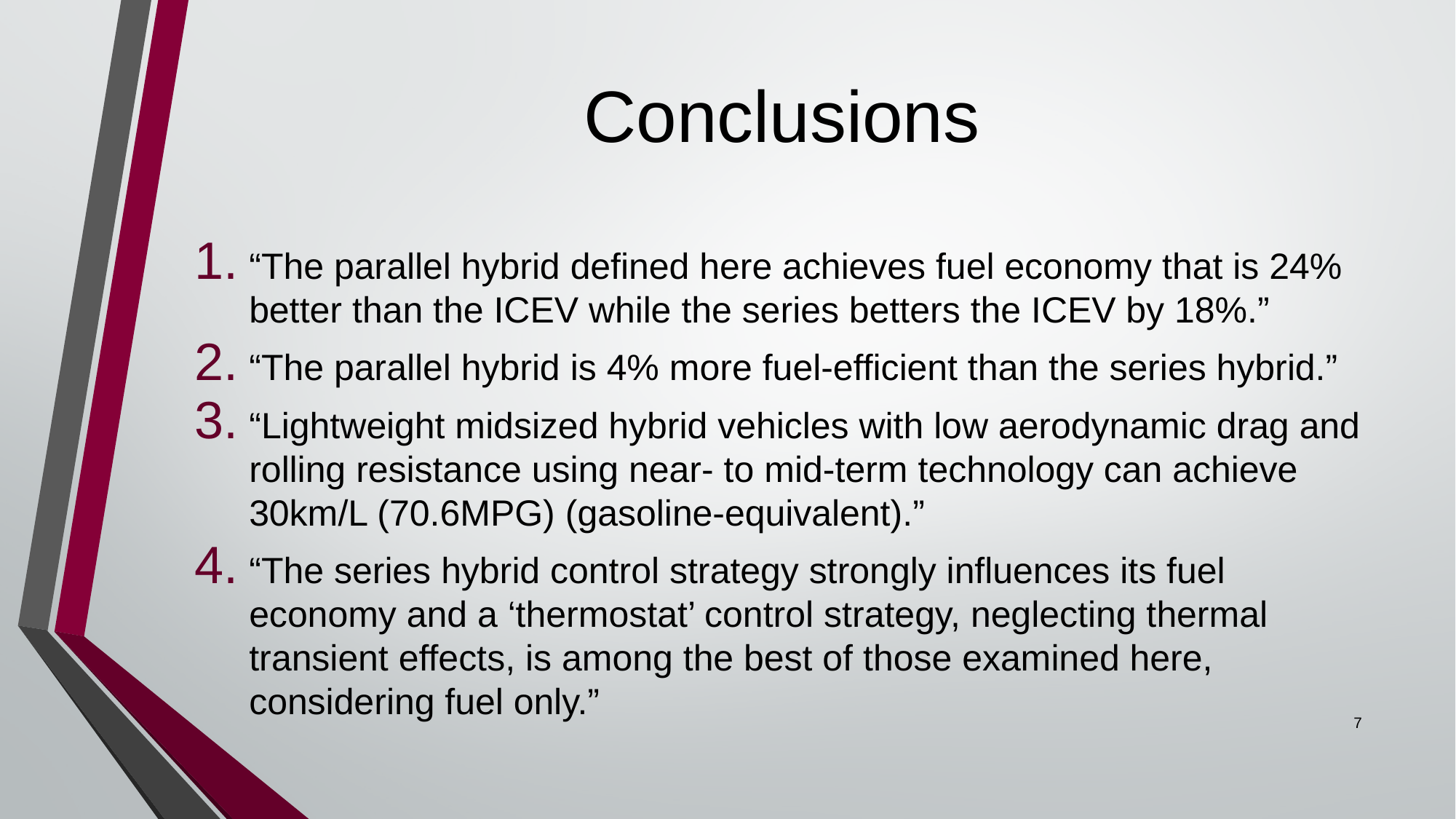

# Conclusions
“The parallel hybrid defined here achieves fuel economy that is 24% better than the ICEV while the series betters the ICEV by 18%.”
“The parallel hybrid is 4% more fuel-efficient than the series hybrid.”
“Lightweight midsized hybrid vehicles with low aerodynamic drag and rolling resistance using near- to mid-term technology can achieve 30km/L (70.6MPG) (gasoline-equivalent).”
“The series hybrid control strategy strongly influences its fuel economy and a ‘thermostat’ control strategy, neglecting thermal transient effects, is among the best of those examined here, considering fuel only.”
7